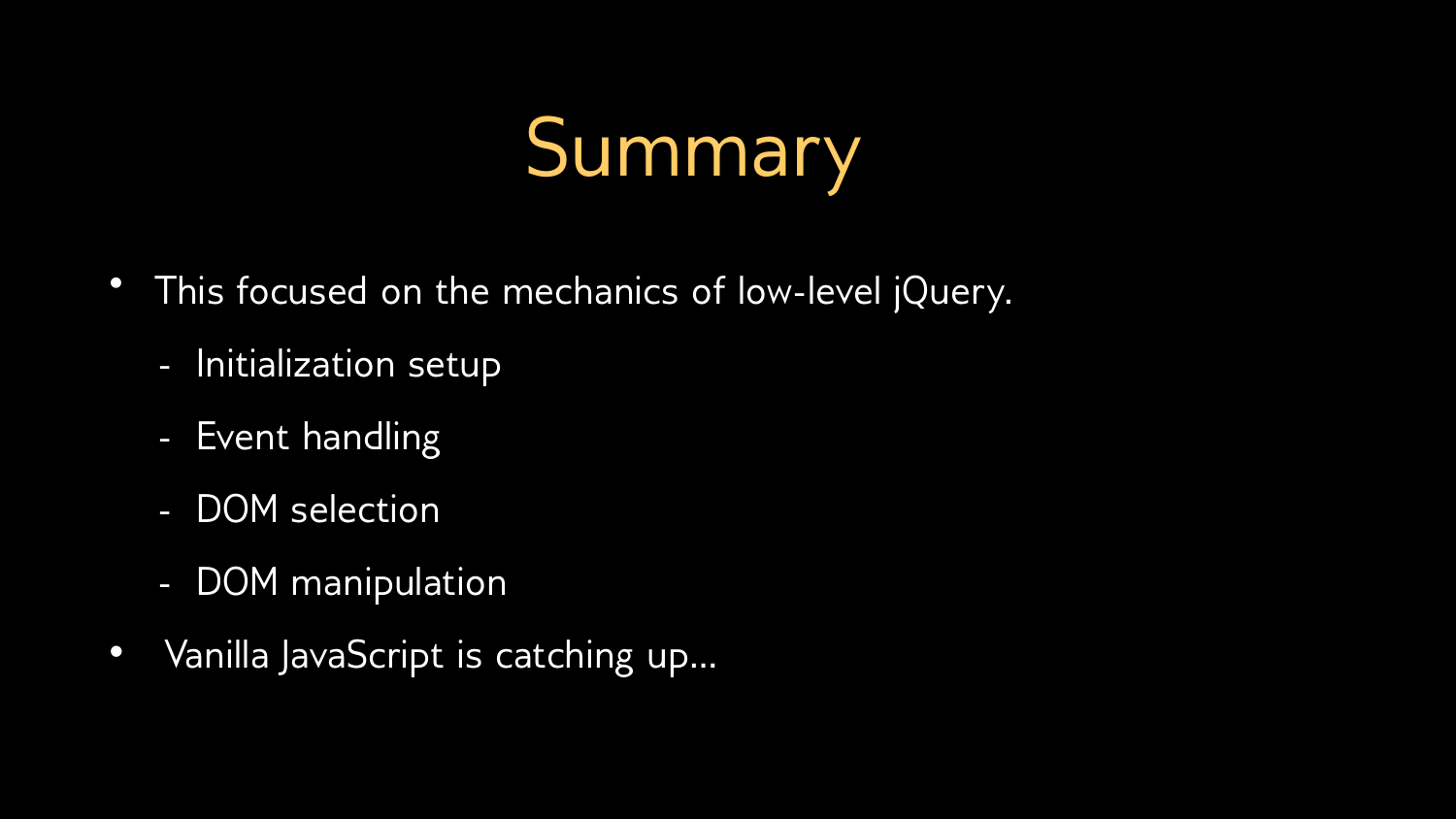

# Summary
This focused on the mechanics of low-level jQuery.
 -  Initialization setup
 -  Event handling
 -  DOM selection
 -  DOM manipulation
Vanilla JavaScript is catching up…